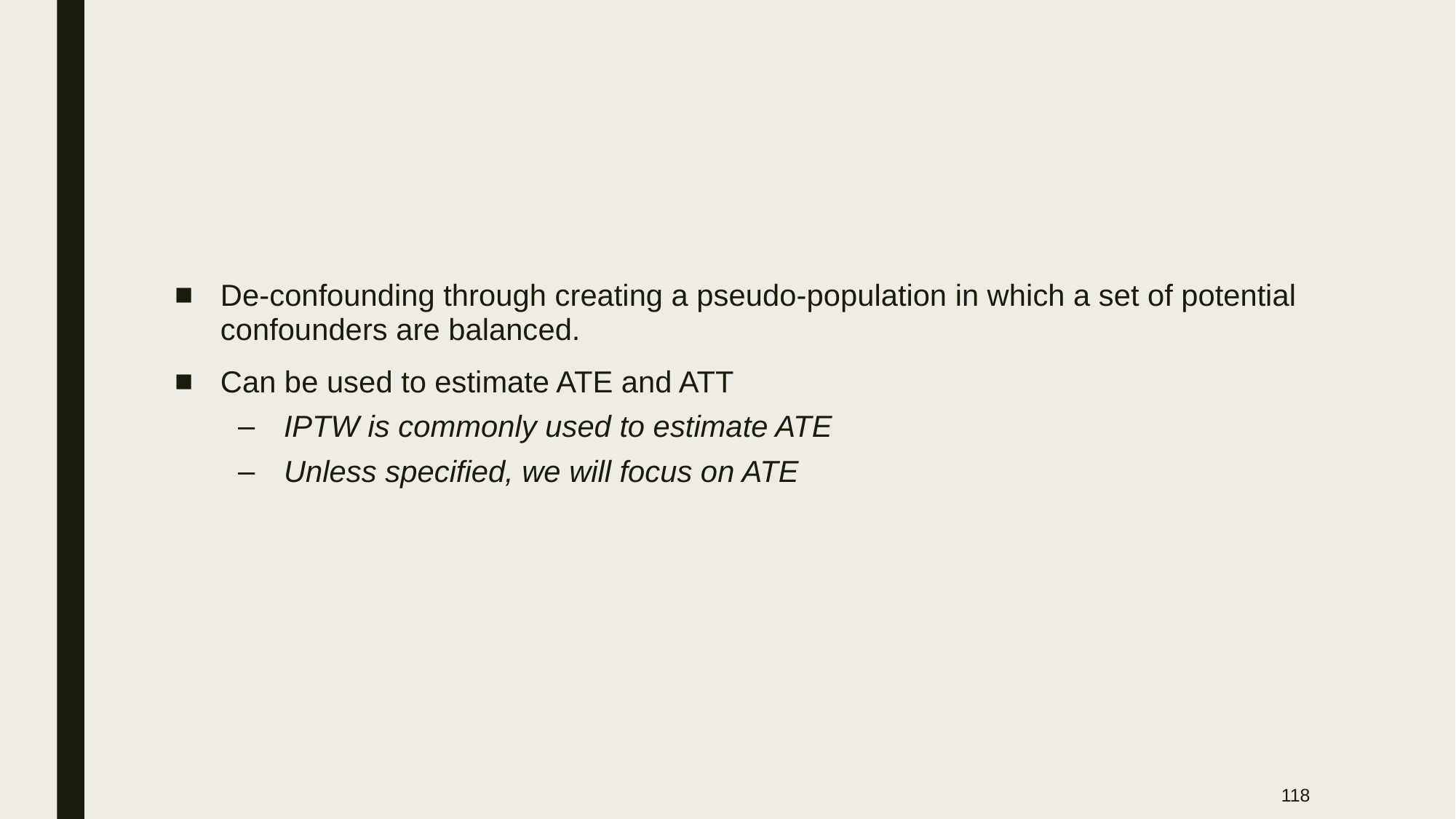

#
De-confounding through creating a pseudo-population in which a set of potential confounders are balanced.
Can be used to estimate ATE and ATT
IPTW is commonly used to estimate ATE
Unless specified, we will focus on ATE
118